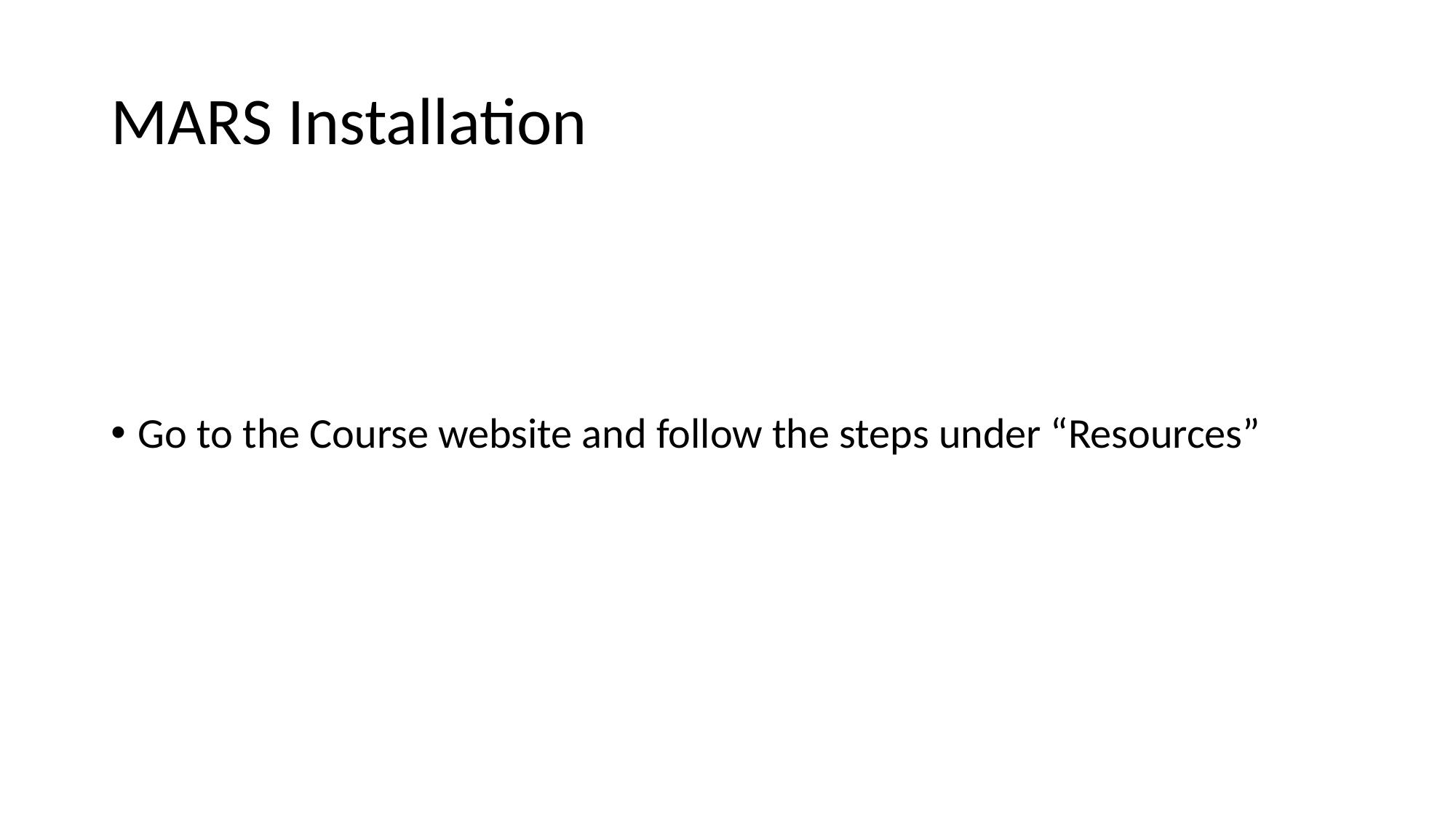

# MARS Installation

Go to the Course website and follow the steps under “Resources”